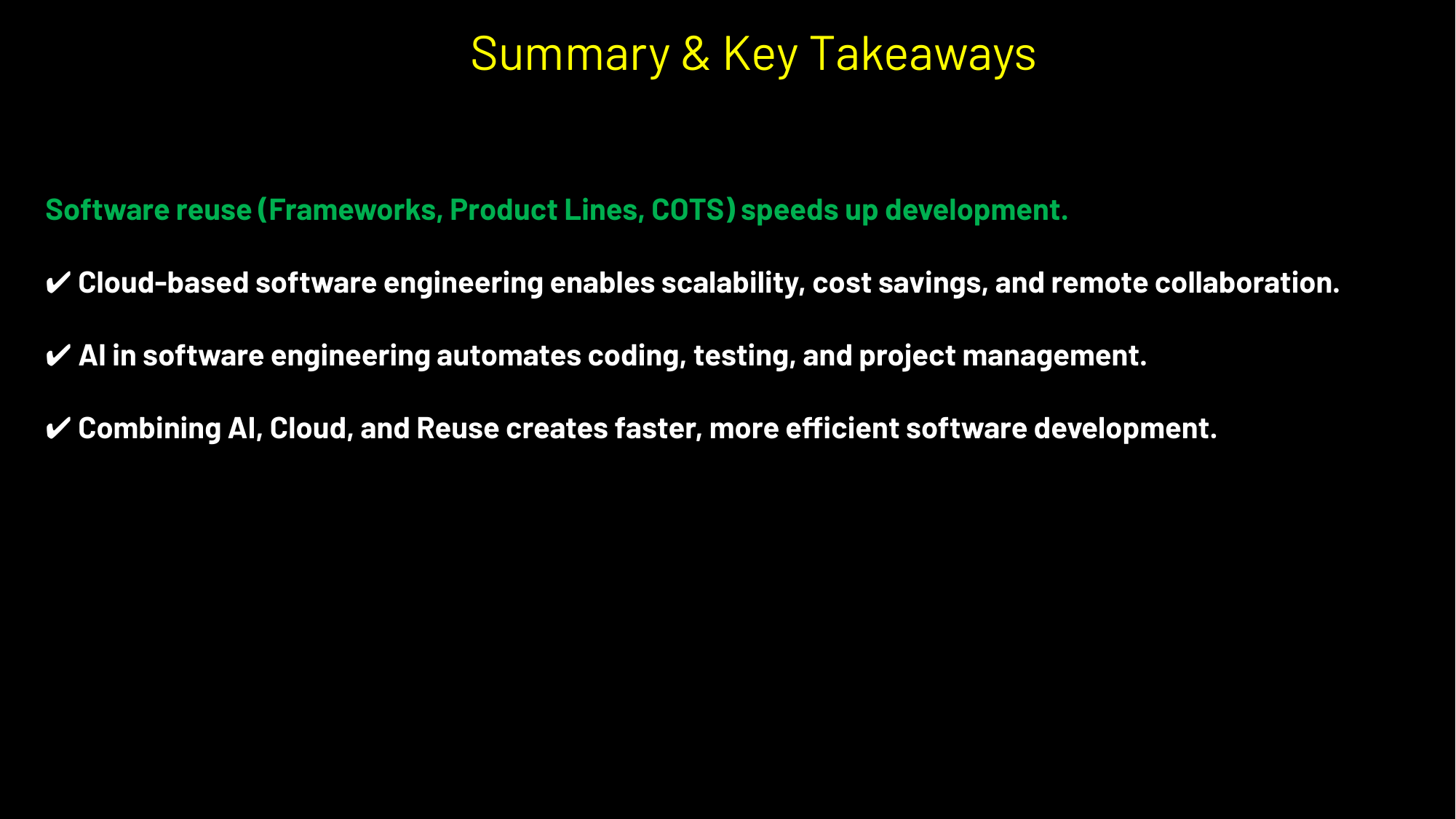

# Summary & Key Takeaways
Software reuse (Frameworks, Product Lines, COTS) speeds up development.
✔ Cloud-based software engineering enables scalability, cost savings, and remote collaboration.
✔ AI in software engineering automates coding, testing, and project management.
✔ Combining AI, Cloud, and Reuse creates faster, more efficient software development.